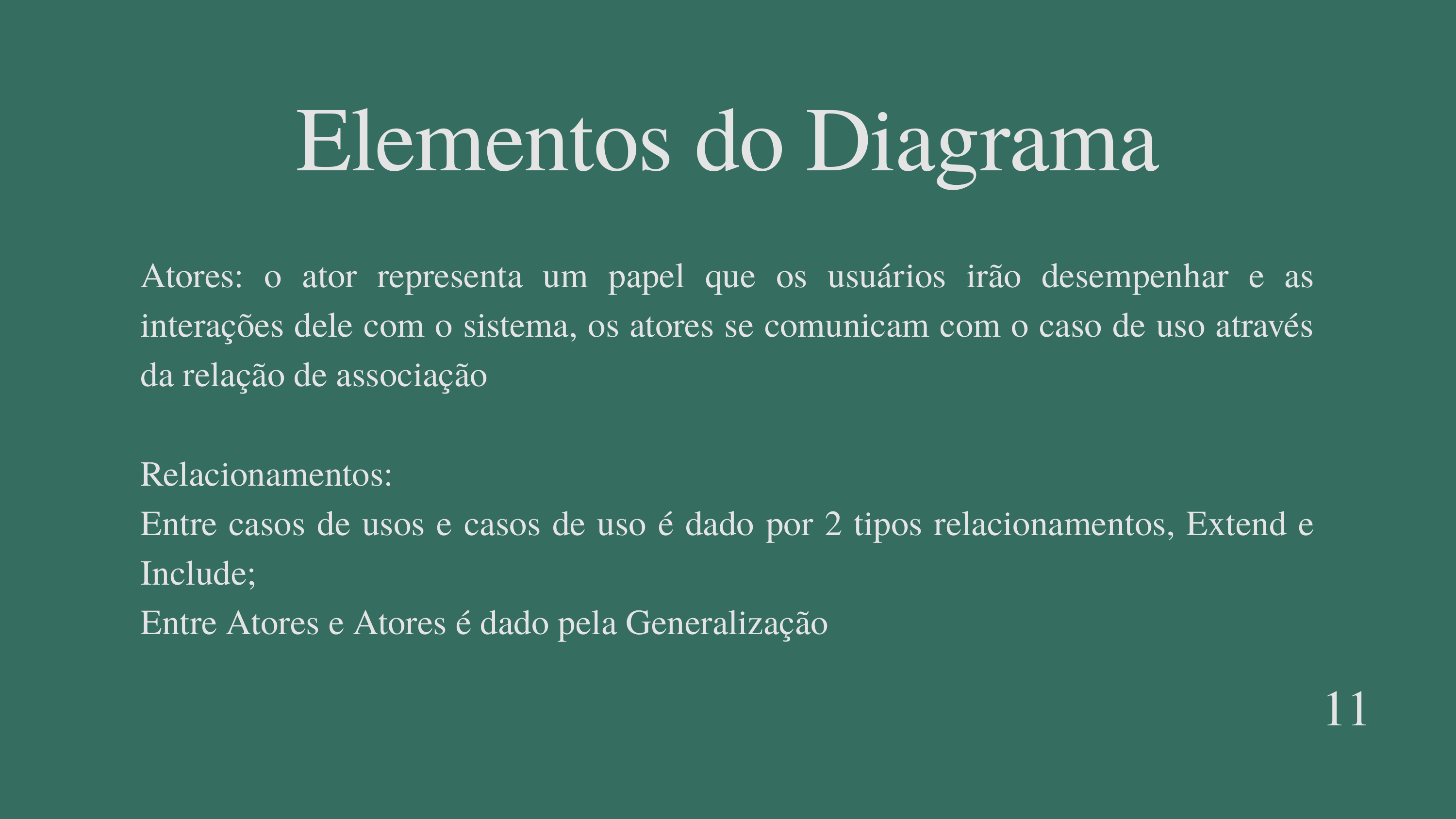

Elementos do Diagrama
Atores: o ator representa um papel que os usuários irão desempenhar e as interações dele com o sistema, os atores se comunicam com o caso de uso através da relação de associação

Relacionamentos:
Entre casos de usos e casos de uso é dado por 2 tipos relacionamentos, Extend e Include;
Entre Atores e Atores é dado pela Generalização

11